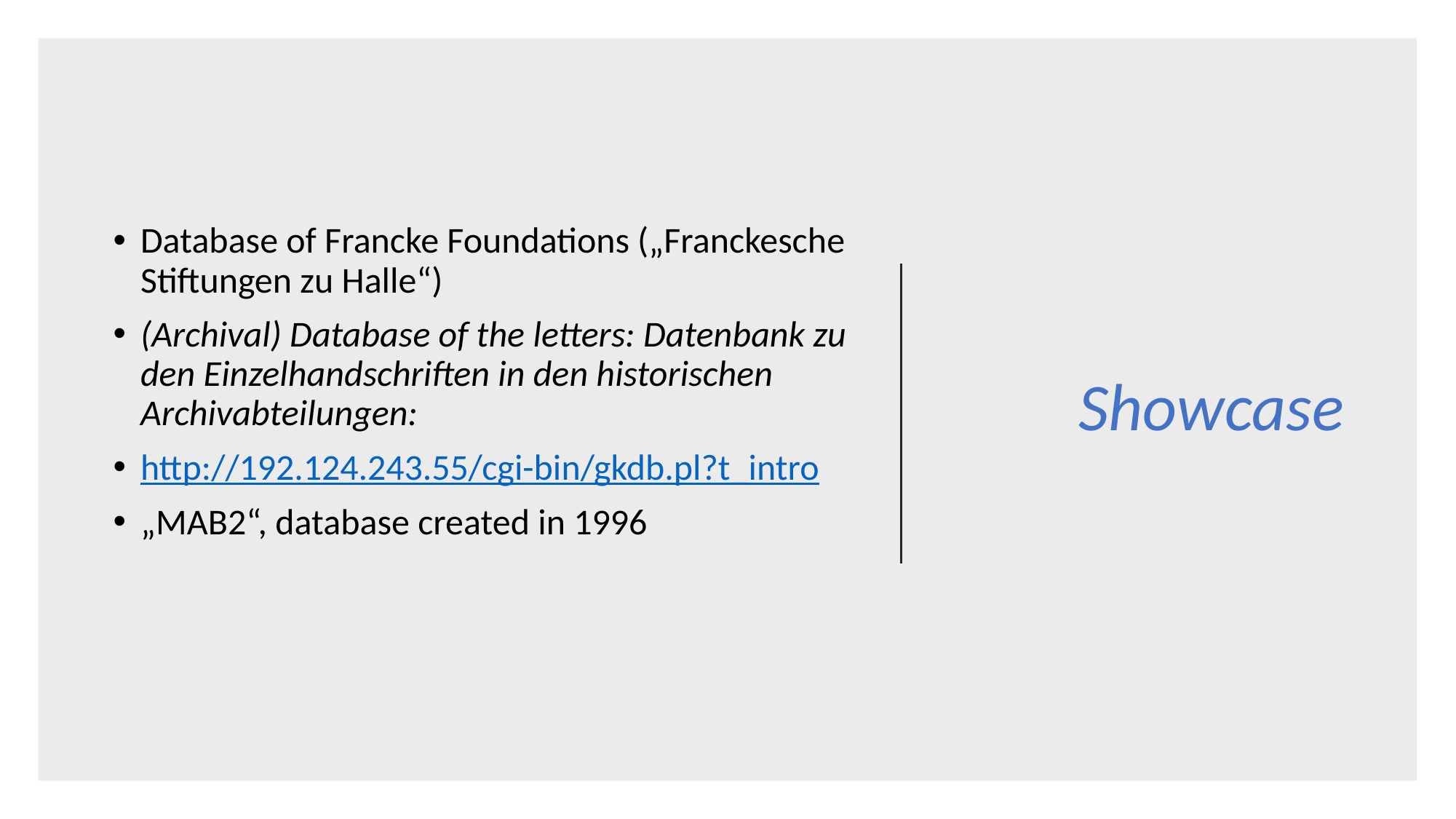

# Showcase
Database of Francke Foundations („Franckesche Stiftungen zu Halle“)
(Archival) Database of the letters: Datenbank zu den Einzelhandschriften in den historischen Archivabteilungen:
http://192.124.243.55/cgi-bin/gkdb.pl?t_intro
„MAB2“, database created in 1996